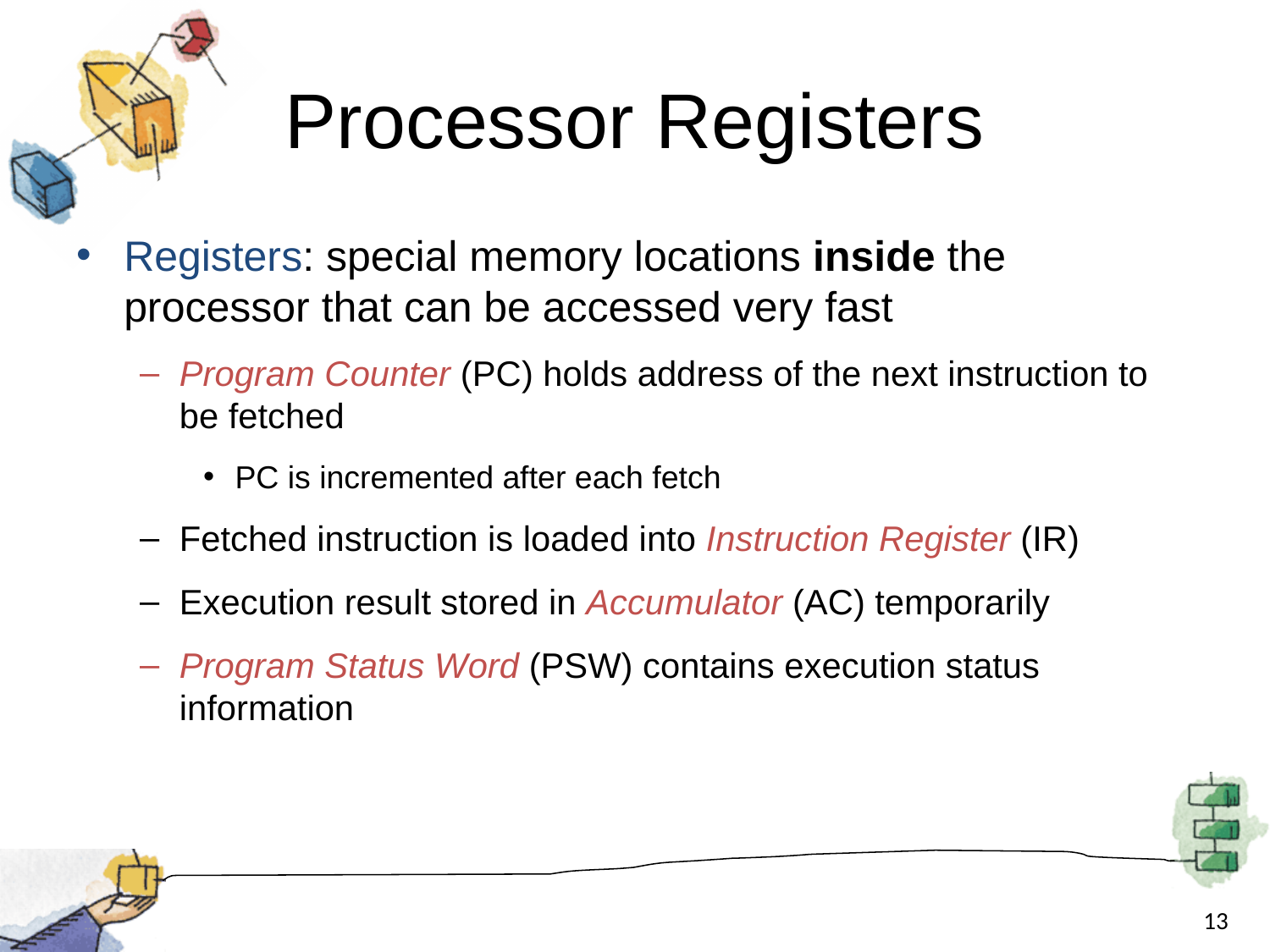

# Processor Registers
Registers: special memory locations inside the processor that can be accessed very fast
Program Counter (PC) holds address of the next instruction to be fetched
PC is incremented after each fetch
Fetched instruction is loaded into Instruction Register (IR)
Execution result stored in Accumulator (AC) temporarily
Program Status Word (PSW) contains execution status information